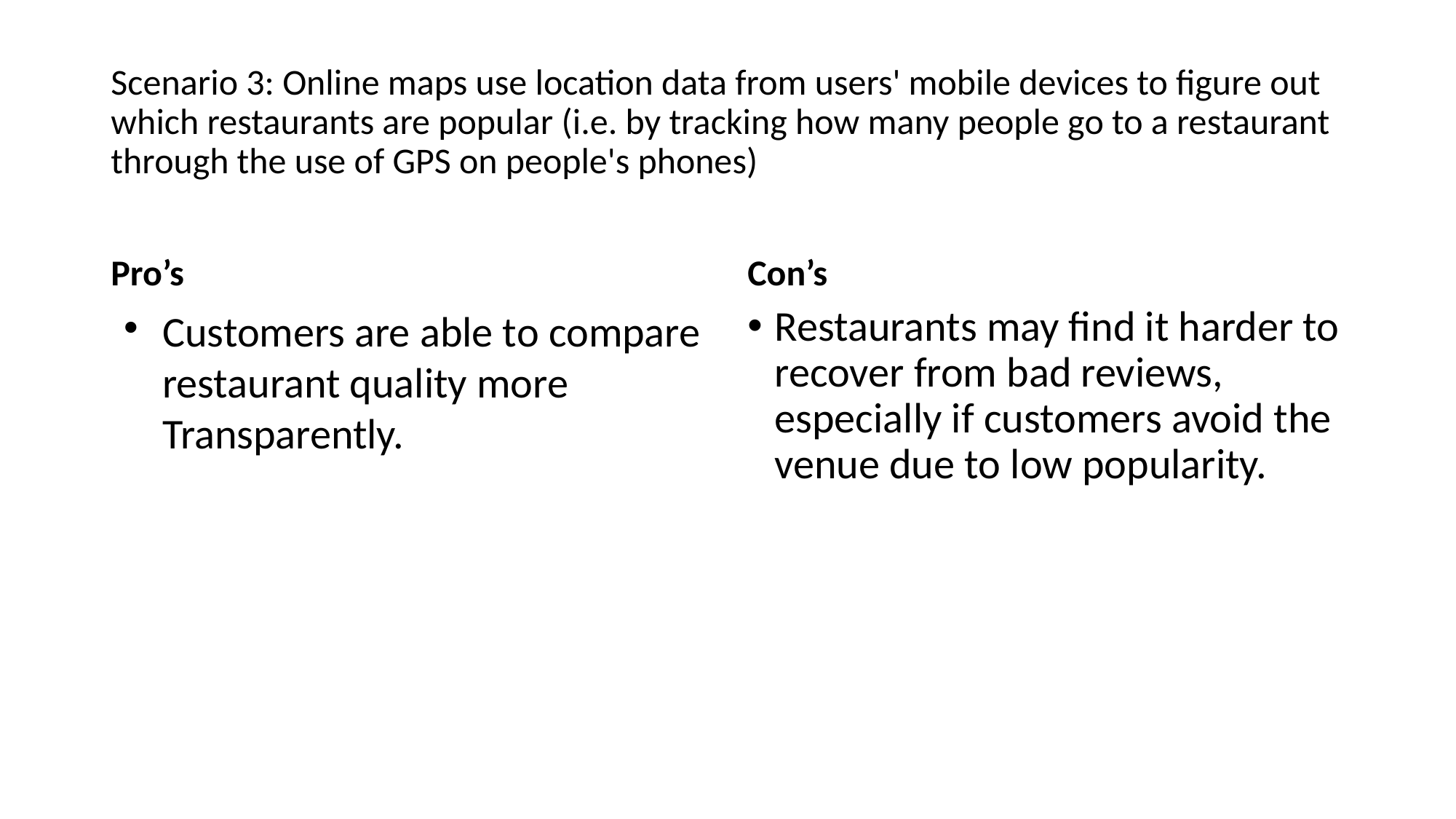

Scenario 3: Online maps use location data from users' mobile devices to figure out which restaurants are popular (i.e. by tracking how many people go to a restaurant through the use of GPS on people's phones)
Pro’s
Con’s
Customers are able to compare restaurant quality more Transparently.
Restaurants may find it harder to recover from bad reviews, especially if customers avoid the venue due to low popularity.